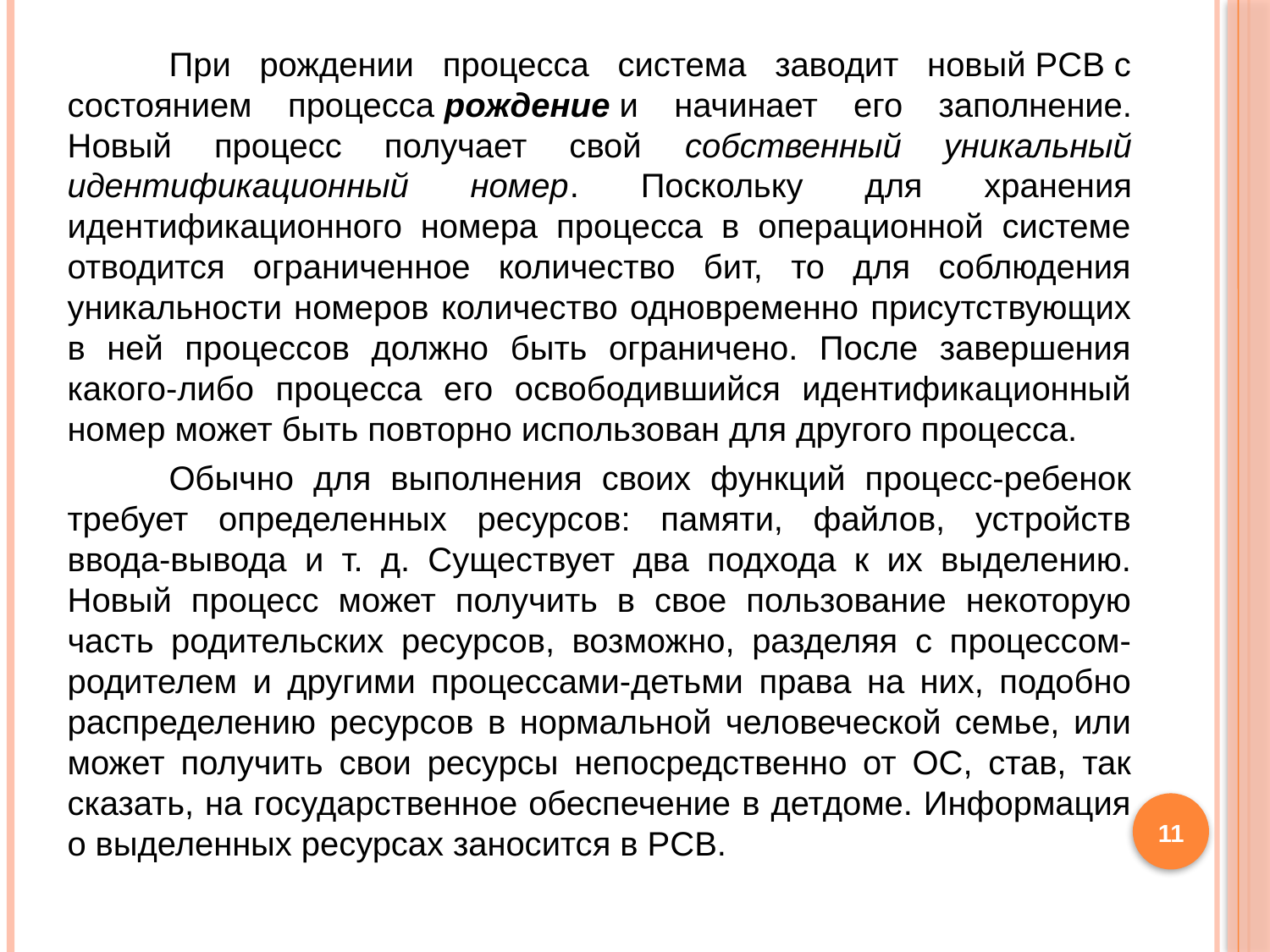

При рождении процесса система заводит новый PCB с состоянием процесса рождение и начинает его заполнение. Новый процесс получает свой собственный уникальный идентификационный номер. Поскольку для хранения идентификационного номера процесса в операционной системе отводится ограниченное количество бит, то для соблюдения уникальности номеров количество одновременно присутствующих в ней процессов должно быть ограничено. После завершения какого-либо процесса его освободившийся идентификационный номер может быть повторно использован для другого процесса.
	Обычно для выполнения своих функций процесс-ребенок требует определенных ресурсов: памяти, файлов, устройств ввода-вывода и т. д. Существует два подхода к их выделению. Новый процесс может получить в свое пользование некоторую часть родительских ресурсов, возможно, разделяя с процессом-родителем и другими процессами-детьми права на них, подобно распределению ресурсов в нормальной человеческой семье, или может получить свои ресурсы непосредственно от ОС, став, так сказать, на государственное обеспечение в детдоме. Информация о выделенных ресурсах заносится в PCB.
11